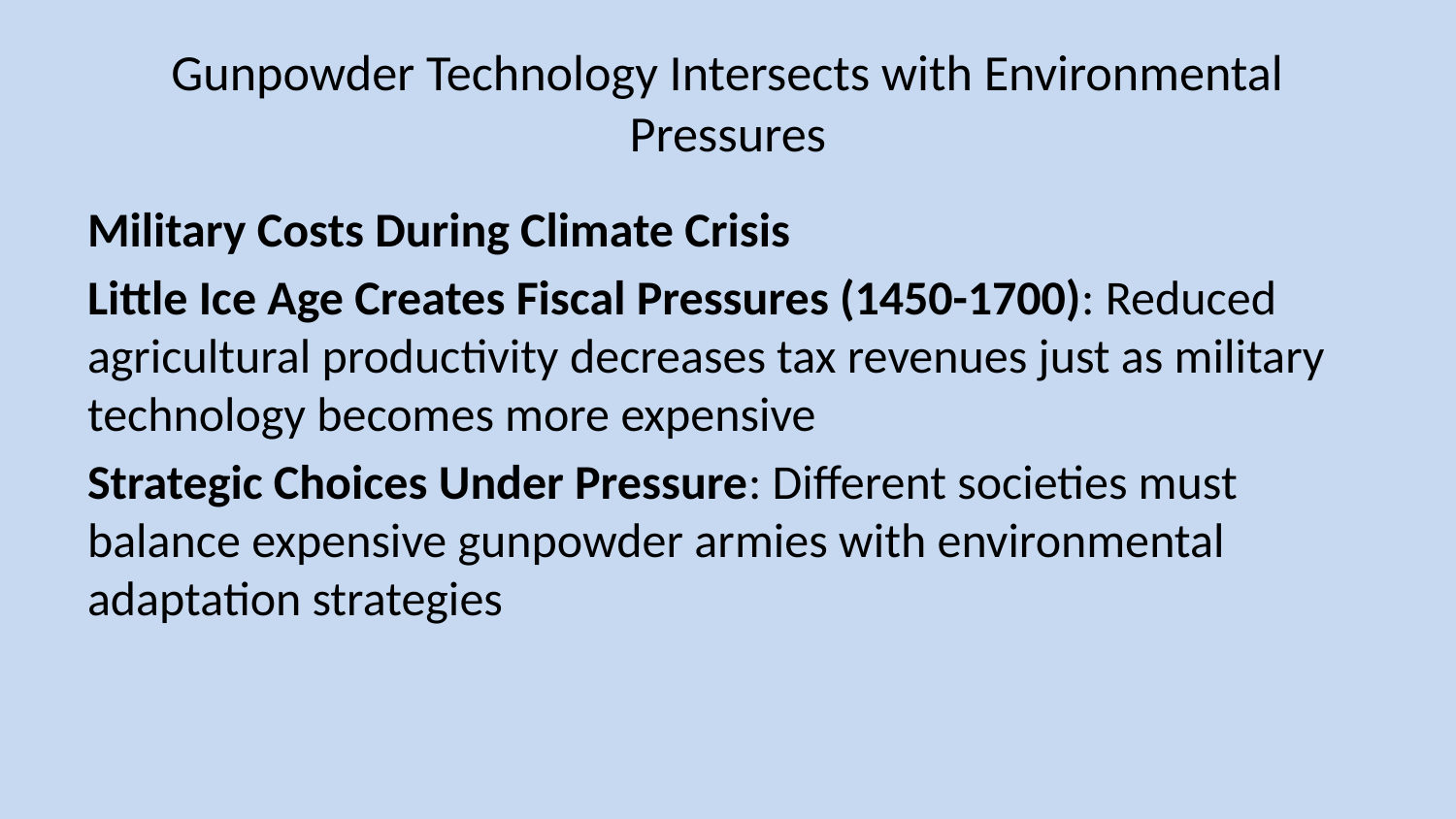

# Gunpowder Technology Intersects with Environmental Pressures
Military Costs During Climate Crisis
Little Ice Age Creates Fiscal Pressures (1450-1700): Reduced agricultural productivity decreases tax revenues just as military technology becomes more expensive
Strategic Choices Under Pressure: Different societies must balance expensive gunpowder armies with environmental adaptation strategies